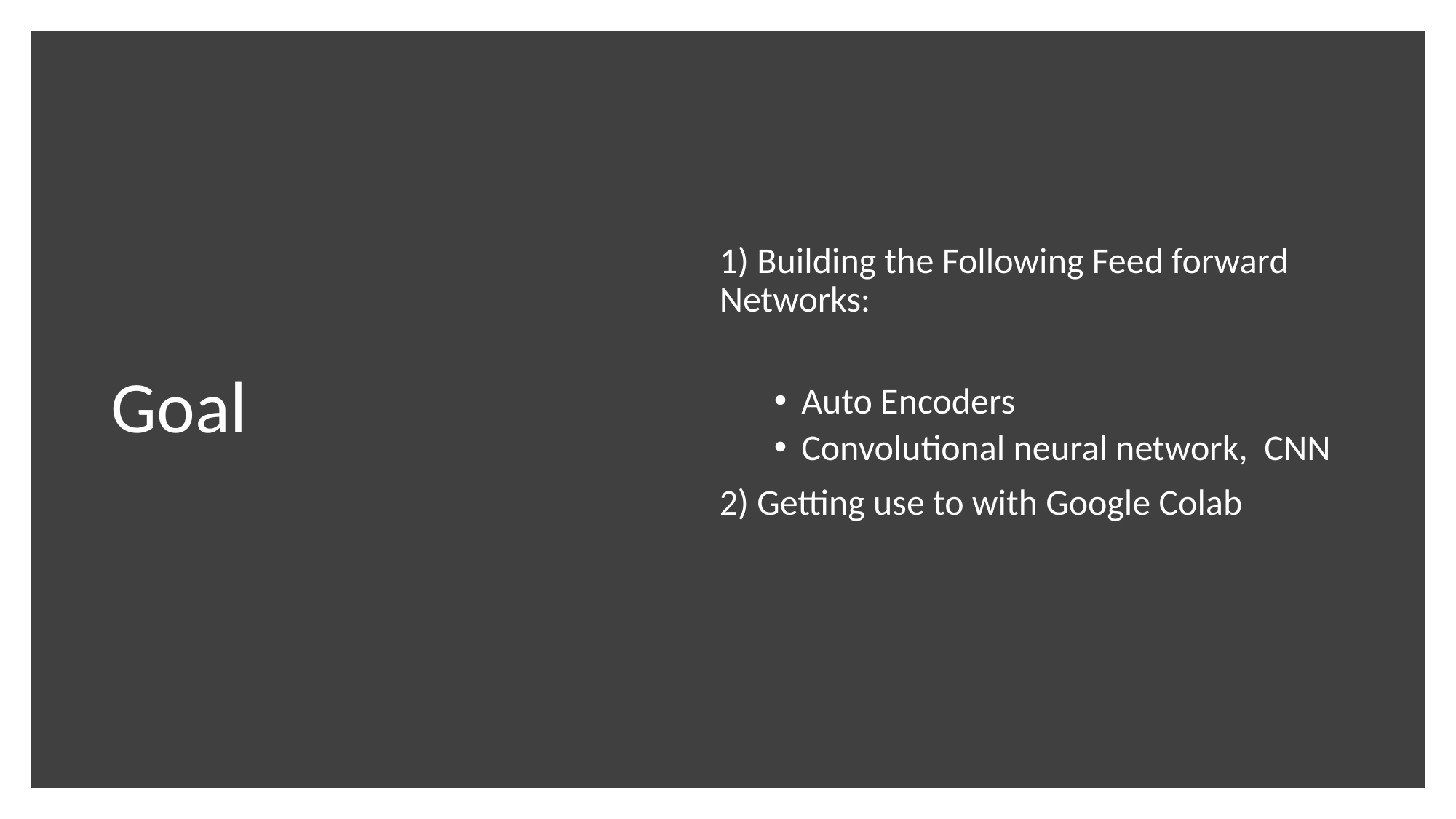

# Goal
1) Building the Following Feed forward Networks:

Auto Encoders
Convolutional neural network,  CNN
2) Getting use to with Google Colab